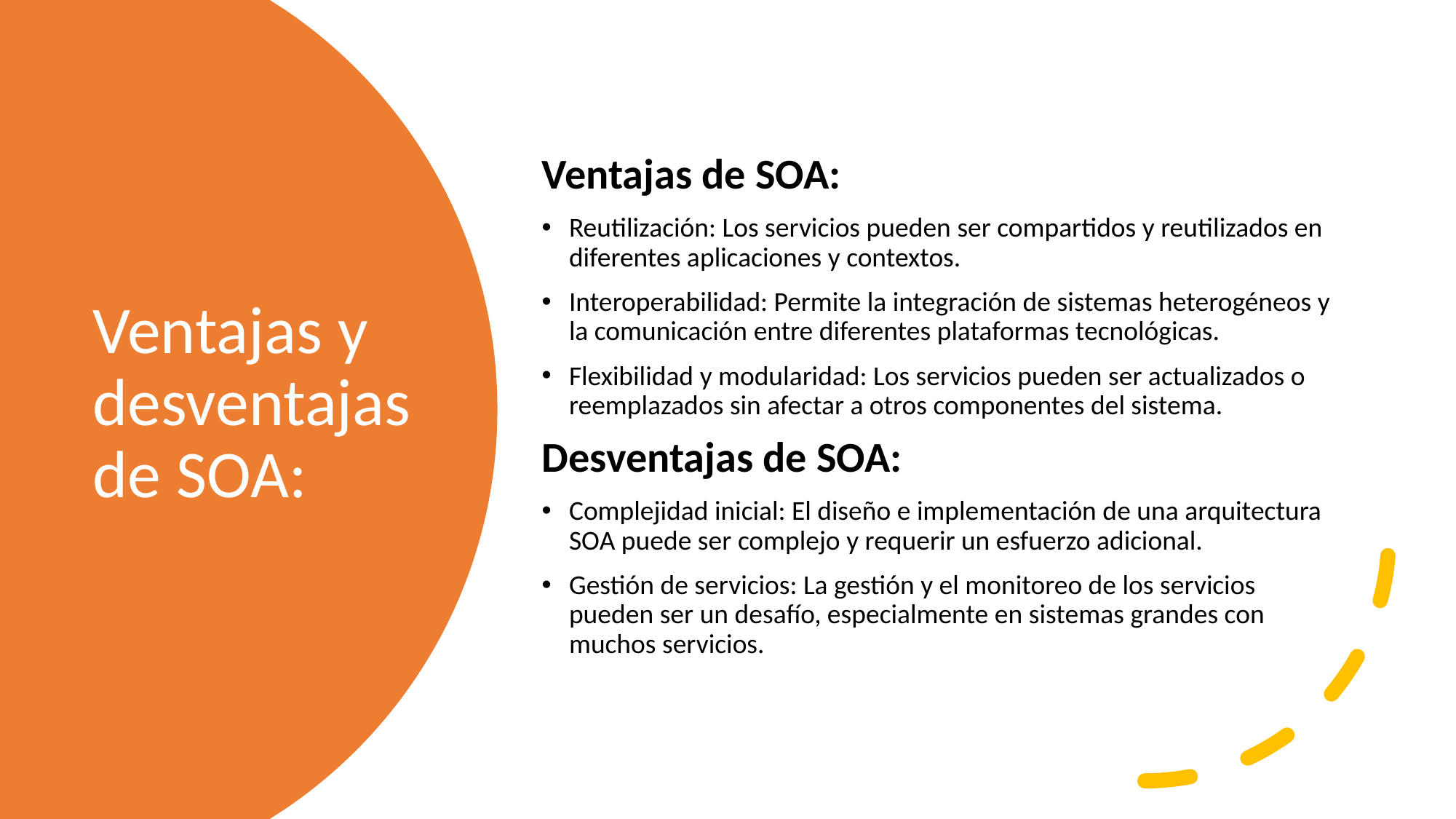

Ventajas de SOA:
Reutilización: Los servicios pueden ser compartidos y reutilizados en diferentes aplicaciones y contextos.
Interoperabilidad: Permite la integración de sistemas heterogéneos y la comunicación entre diferentes plataformas tecnológicas.
Flexibilidad y modularidad: Los servicios pueden ser actualizados o reemplazados sin afectar a otros componentes del sistema.
Desventajas de SOA:
Complejidad inicial: El diseño e implementación de una arquitectura SOA puede ser complejo y requerir un esfuerzo adicional.
Gestión de servicios: La gestión y el monitoreo de los servicios pueden ser un desafío, especialmente en sistemas grandes con muchos servicios.

# Ventajas y desventajas de SOA: